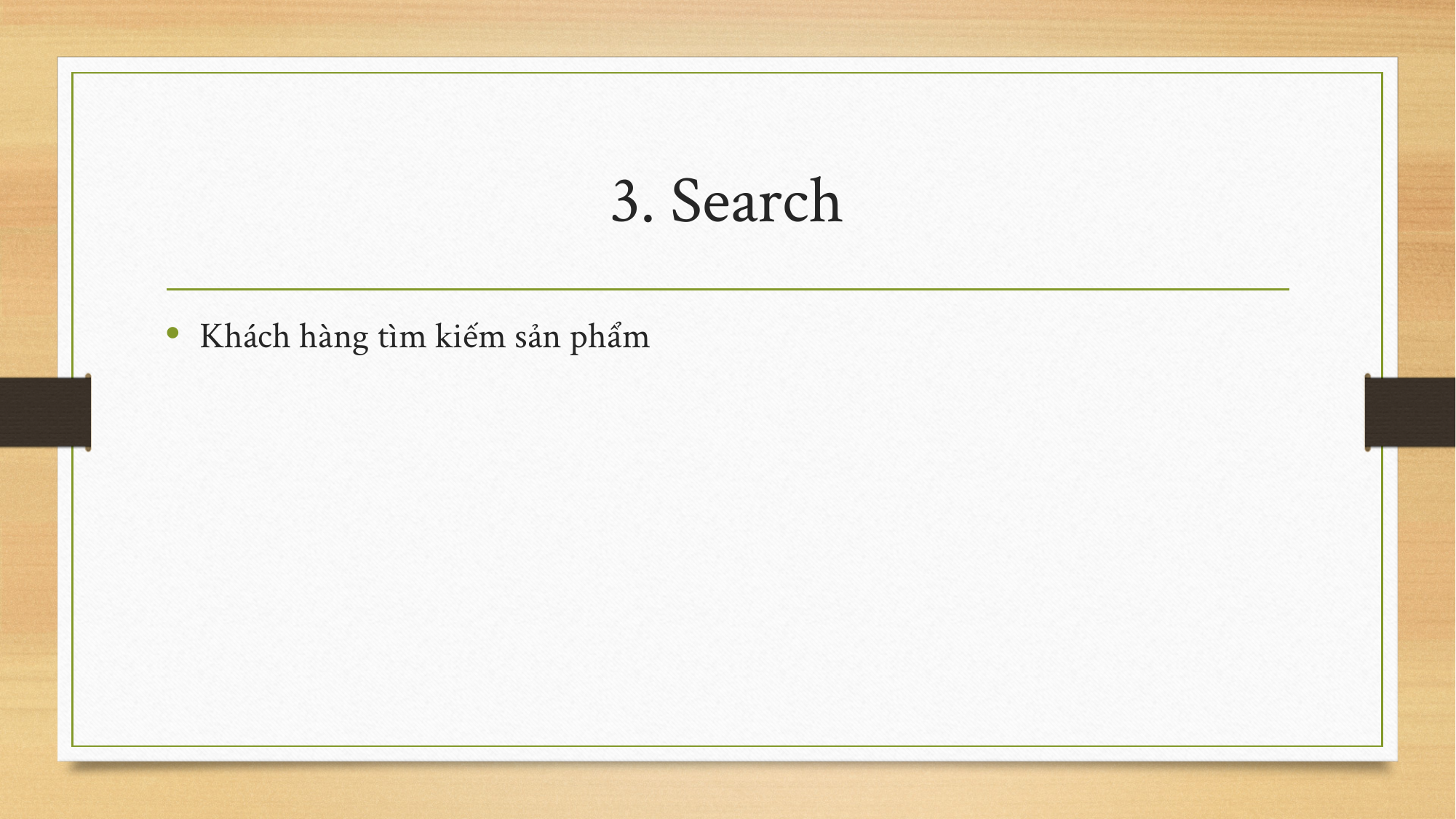

# 3. Search
Khách hàng tìm kiếm sản phẩm